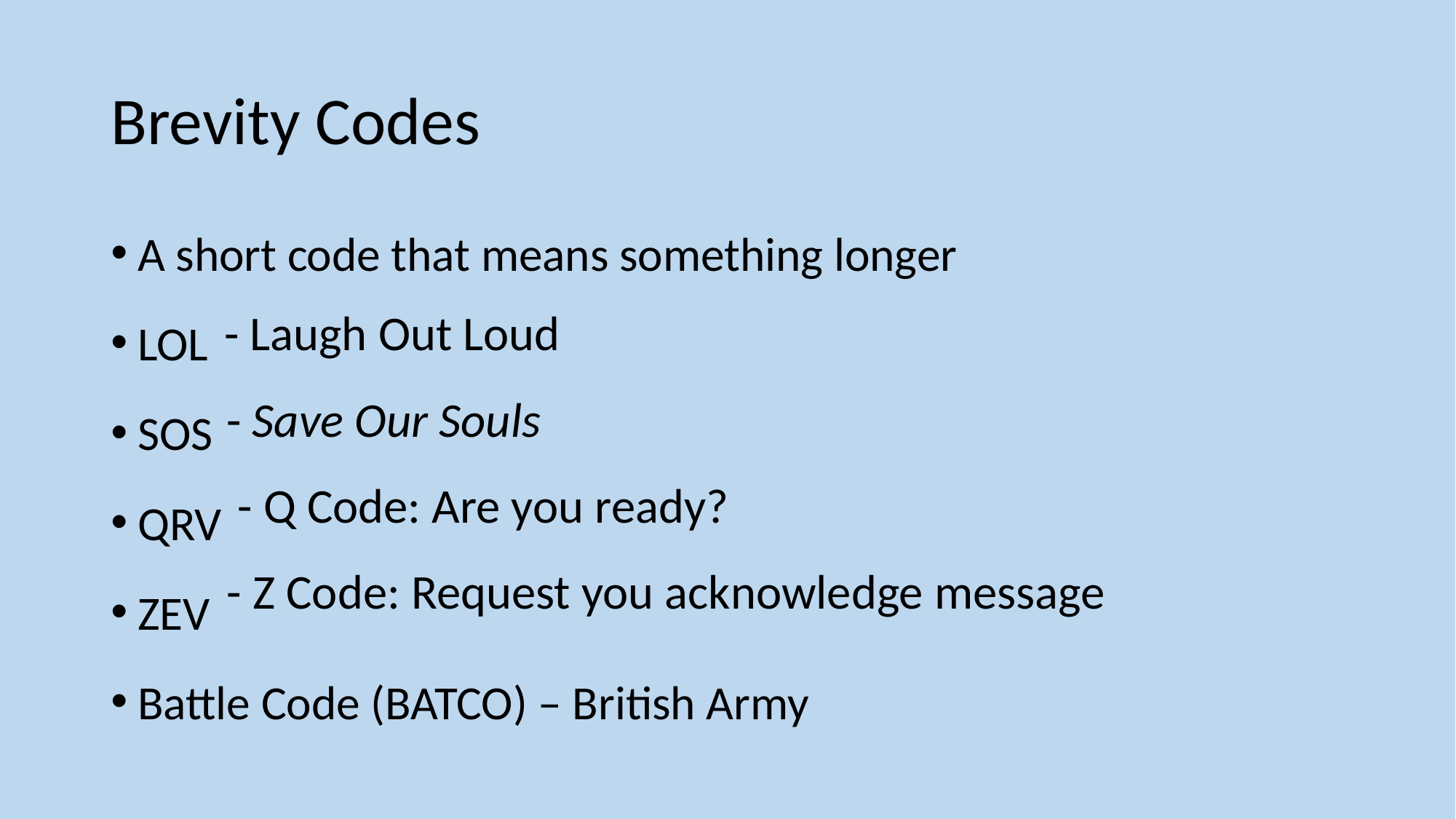

# Brevity Codes
A short code that means something longer
LOL
SOS
QRV
ZEV
Battle Code (BATCO) – British Army
- Laugh Out Loud
- Save Our Souls
- Q Code: Are you ready?
- Z Code: Request you acknowledge message